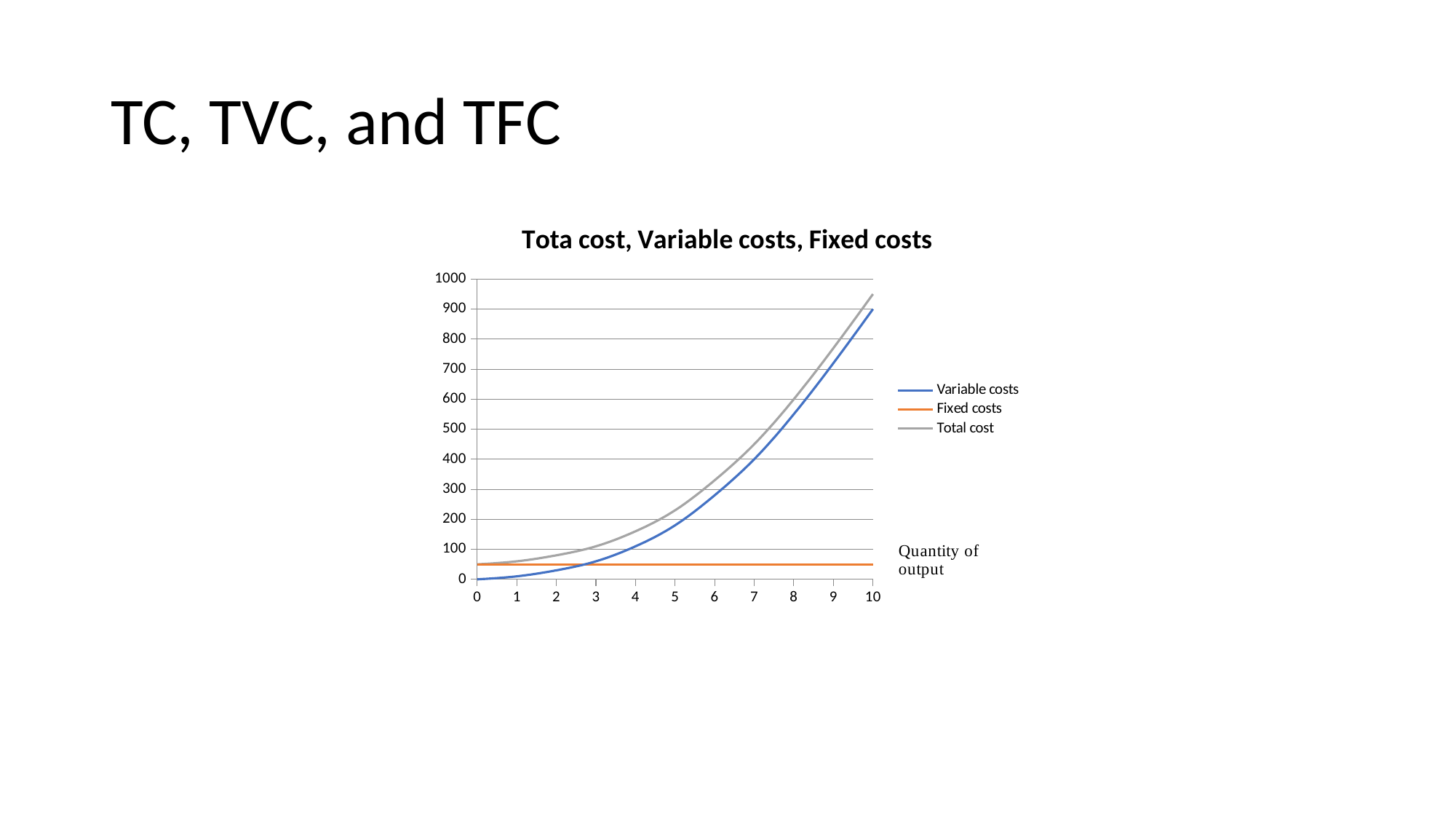

# TC, TVC, and TFC

### Chart: Tota cost, Variable costs, Fixed costs

| Category |  |  |  |
|---|---|---|---|